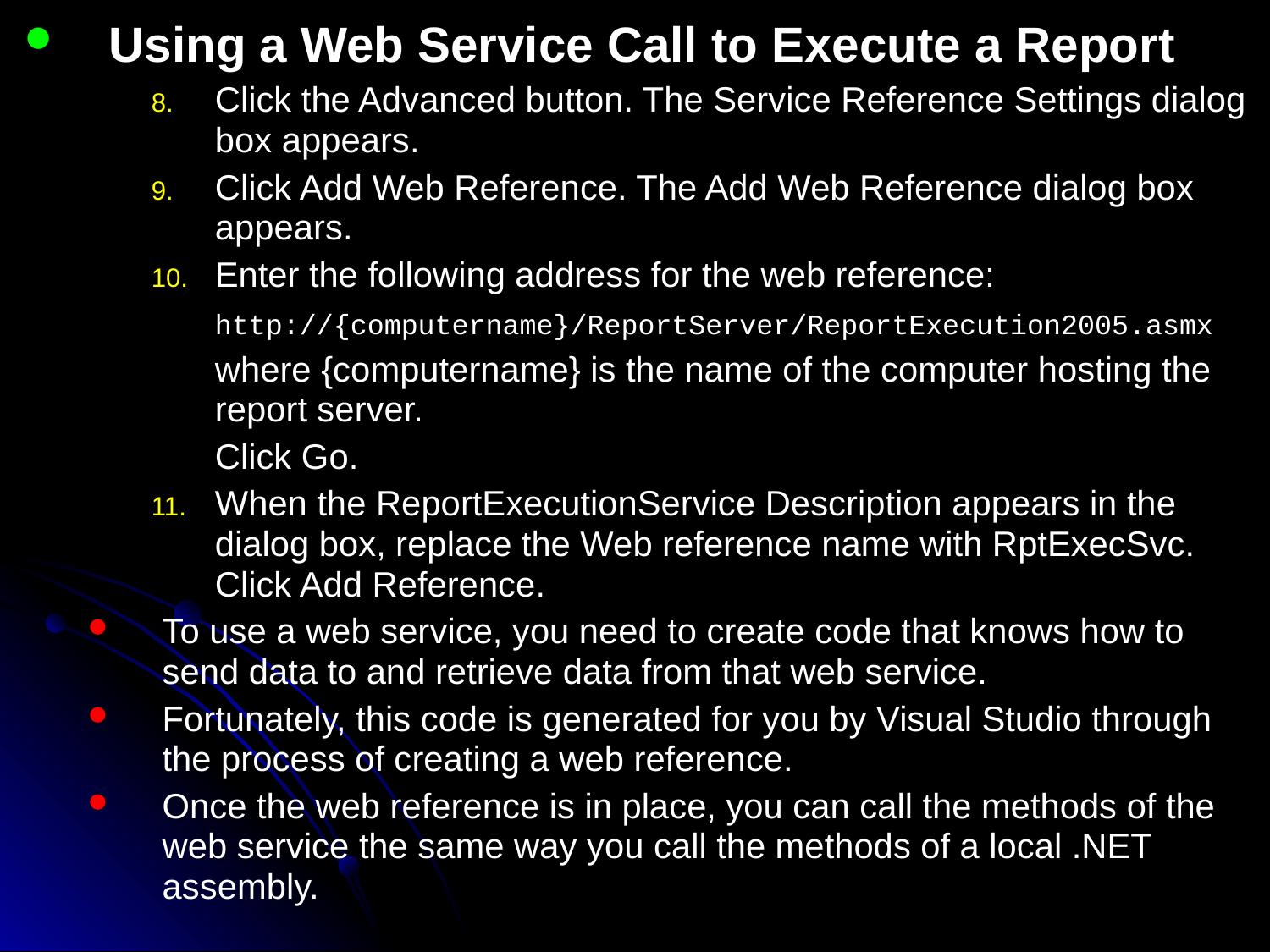

Using a Web Service Call to Execute a Report
Click the Advanced button. The Service Reference Settings dialog box appears.
Click Add Web Reference. The Add Web Reference dialog box appears.
Enter the following address for the web reference:
	http://{computername}/ReportServer/ReportExecution2005.asmx
	where {computername} is the name of the computer hosting the report server.
	Click Go.
When the ReportExecutionService Description appears in the dialog box, replace the Web reference name with RptExecSvc. Click Add Reference.
To use a web service, you need to create code that knows how to send data to and retrieve data from that web service.
Fortunately, this code is generated for you by Visual Studio through the process of creating a web reference.
Once the web reference is in place, you can call the methods of the web service the same way you call the methods of a local .NET assembly.